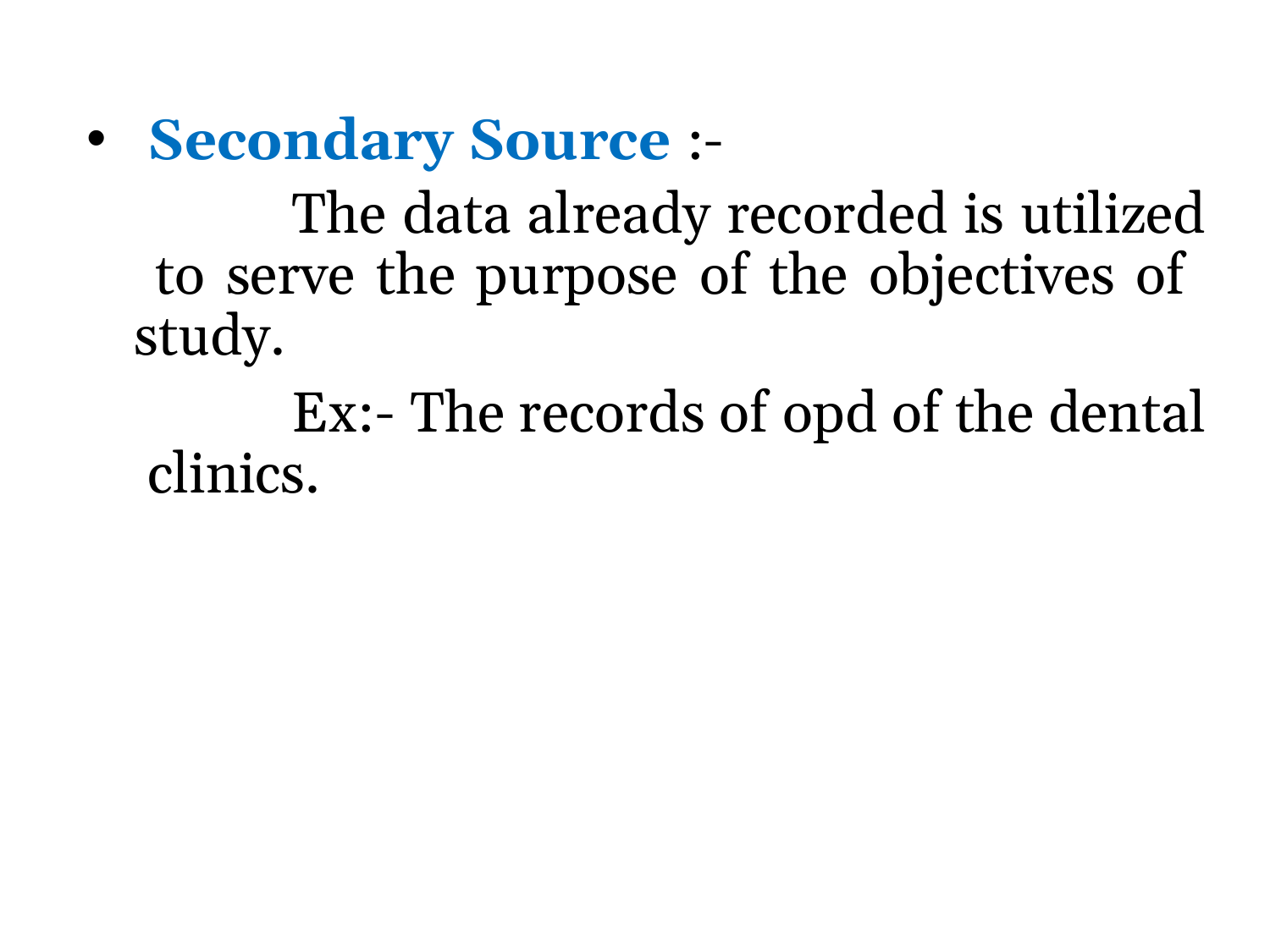

Secondary Source :-
The data already recorded is utilized  to serve the purpose of the objectives of  study.
Ex:- The records of opd of the dental  clinics.